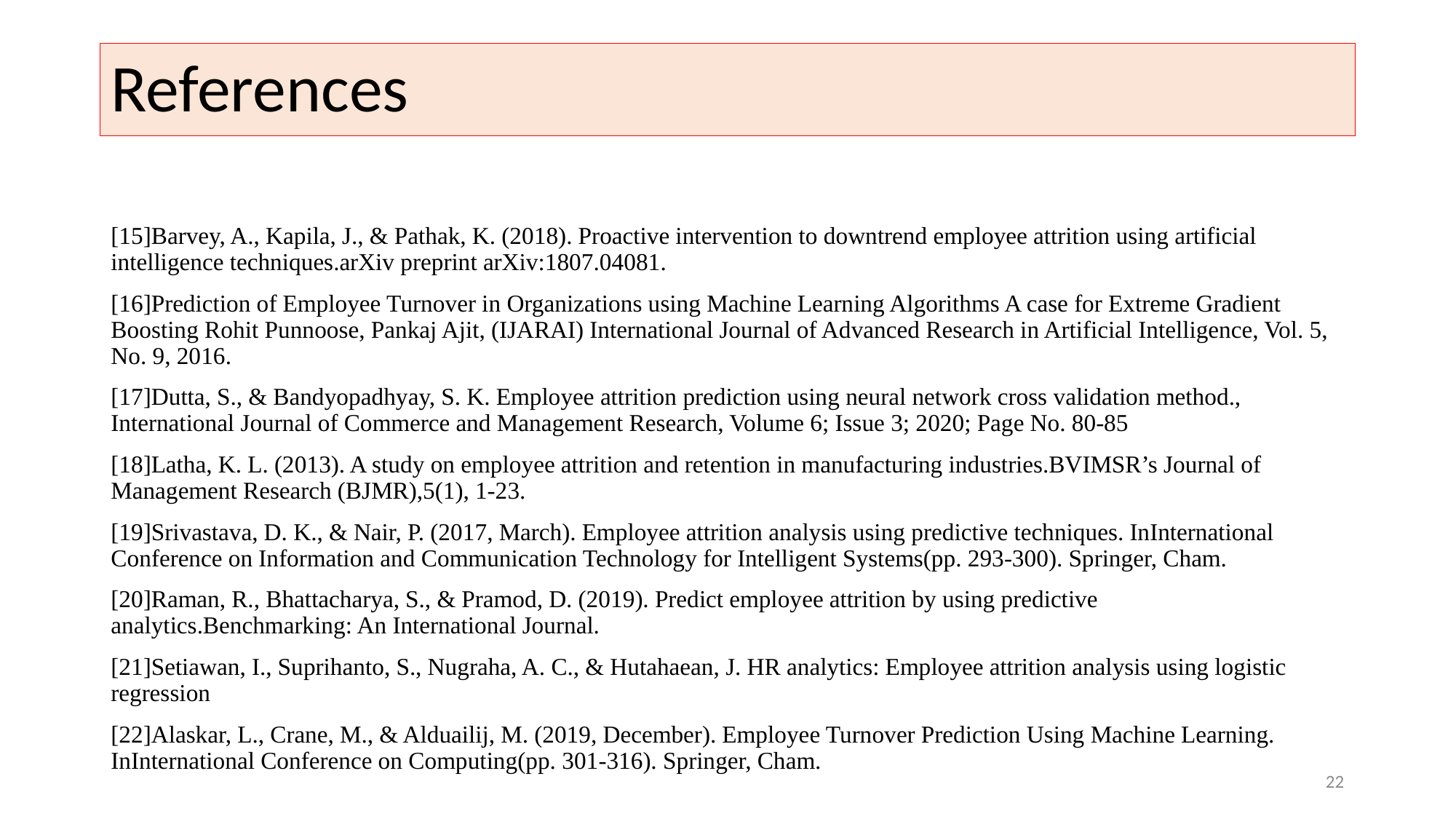

# References
[15]Barvey, A., Kapila, J., & Pathak, K. (2018). Proactive intervention to downtrend employee attrition using artificial intelligence techniques.arXiv preprint arXiv:1807.04081.
[16]Prediction of Employee Turnover in Organizations using Machine Learning Algorithms A case for Extreme Gradient Boosting Rohit Punnoose, Pankaj Ajit, (IJARAI) International Journal of Advanced Research in Artificial Intelligence, Vol. 5, No. 9, 2016.
[17]Dutta, S., & Bandyopadhyay, S. K. Employee attrition prediction using neural network cross validation method., International Journal of Commerce and Management Research, Volume 6; Issue 3; 2020; Page No. 80-85
[18]Latha, K. L. (2013). A study on employee attrition and retention in manufacturing industries.BVIMSR’s Journal of Management Research (BJMR),5(1), 1-23.
[19]Srivastava, D. K., & Nair, P. (2017, March). Employee attrition analysis using predictive techniques. InInternational Conference on Information and Communication Technology for Intelligent Systems(pp. 293-300). Springer, Cham.
[20]Raman, R., Bhattacharya, S., & Pramod, D. (2019). Predict employee attrition by using predictive analytics.Benchmarking: An International Journal.
[21]Setiawan, I., Suprihanto, S., Nugraha, A. C., & Hutahaean, J. HR analytics: Employee attrition analysis using logistic regression
[22]Alaskar, L., Crane, M., & Alduailij, M. (2019, December). Employee Turnover Prediction Using Machine Learning. InInternational Conference on Computing(pp. 301-316). Springer, Cham.
22